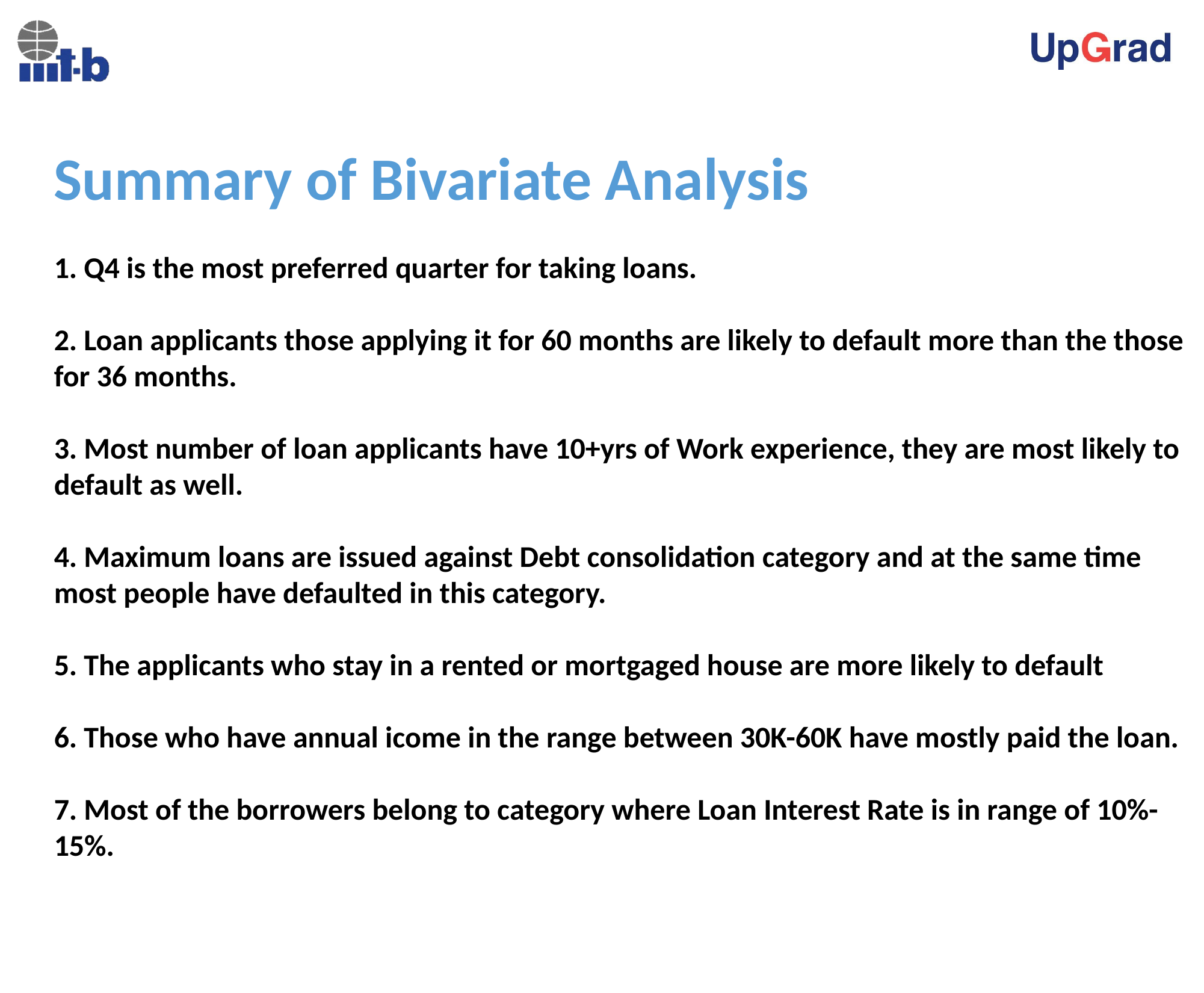

Summary of Bivariate Analysis

1. Q4 is the most preferred quarter for taking loans.

2. Loan applicants those applying it for 60 months are likely to default more than the those for 36 months.

3. Most number of loan applicants have 10+yrs of Work experience, they are most likely to default as well.

4. Maximum loans are issued against Debt consolidation category and at the same time most people have defaulted in this category.

5. The applicants who stay in a rented or mortgaged house are more likely to default

6. Those who have annual icome in the range between 30K-60K have mostly paid the loan.

7. Most of the borrowers belong to category where Loan Interest Rate is in range of 10%-15%.